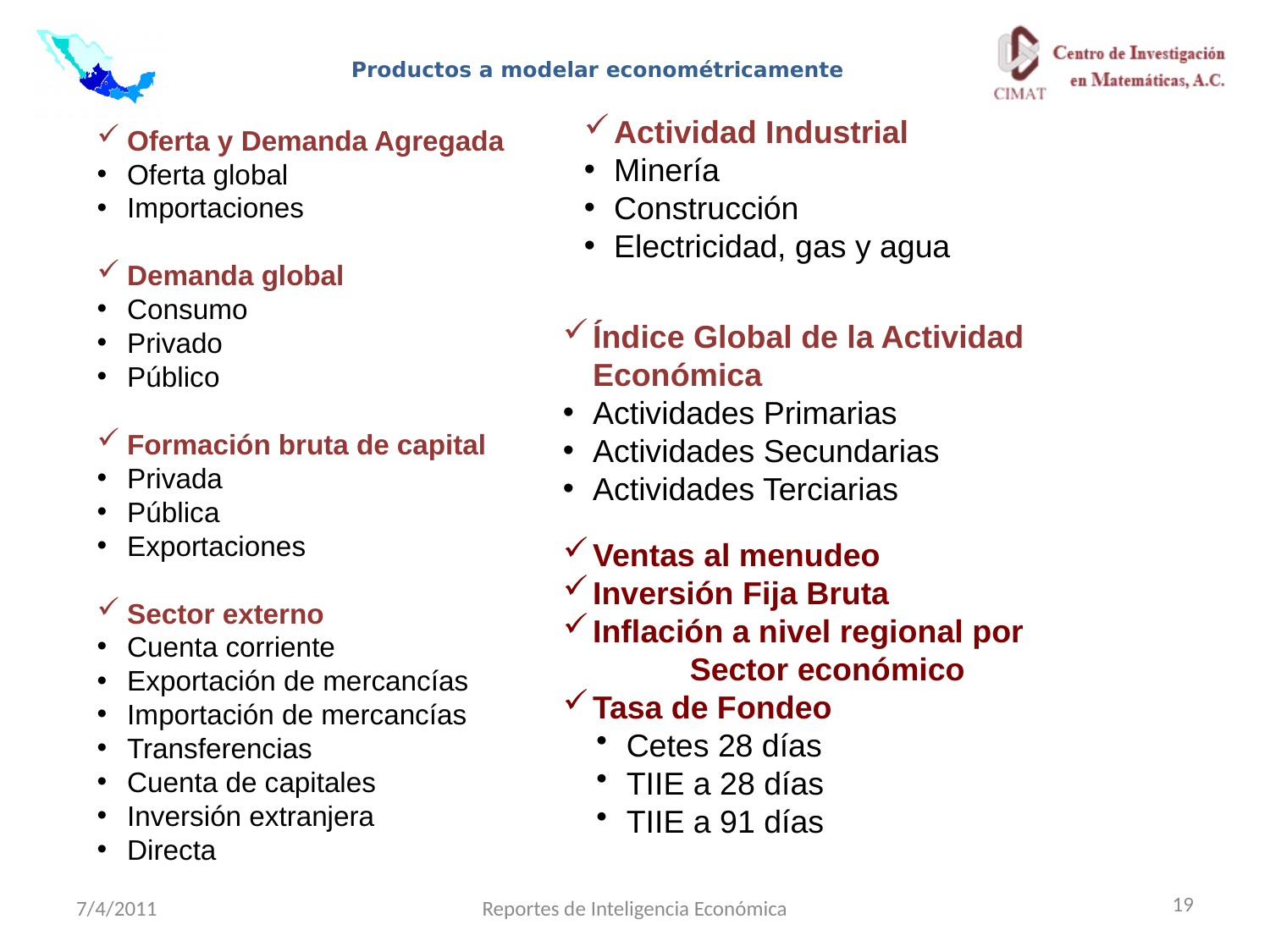

Productos a modelar econométricamente
Actividad Industrial
Minería
Construcción
Electricidad, gas y agua
Oferta y Demanda Agregada
Oferta global
Importaciones

Demanda global
Consumo
Privado
Público

Formación bruta de capital
Privada
Pública
Exportaciones

Sector externo
Cuenta corriente
Exportación de mercancías
Importación de mercancías
Transferencias
Cuenta de capitales
Inversión extranjera
Directa

Índice Global de la Actividad Económica
Actividades Primarias
Actividades Secundarias
Actividades Terciarias

Ventas al menudeo
Inversión Fija Bruta
Inflación a nivel regional por
	Sector económico
Tasa de Fondeo
Cetes 28 días
TIIE a 28 días
TIIE a 91 días
19
7/4/2011
Reportes de Inteligencia Económica